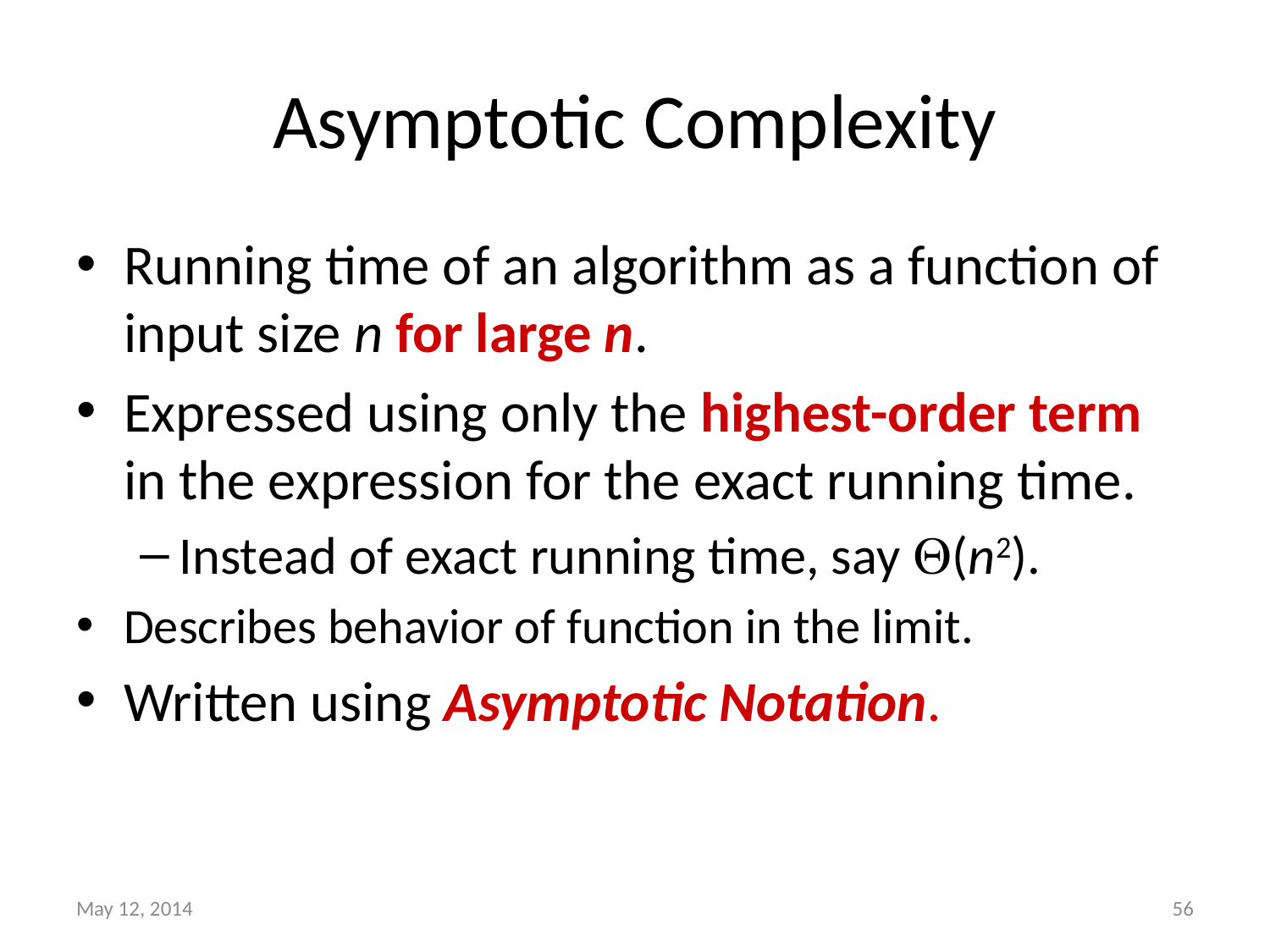

# Asymptotic Complexity
Running time of an algorithm as a function of input size n for large n.
Expressed using only the highest-order term in the expression for the exact running time.
Instead of exact running time, say Θ(n2).
Describes behavior of function in the limit.
Written using Asymptotic Notation.

May 12, 2014
56